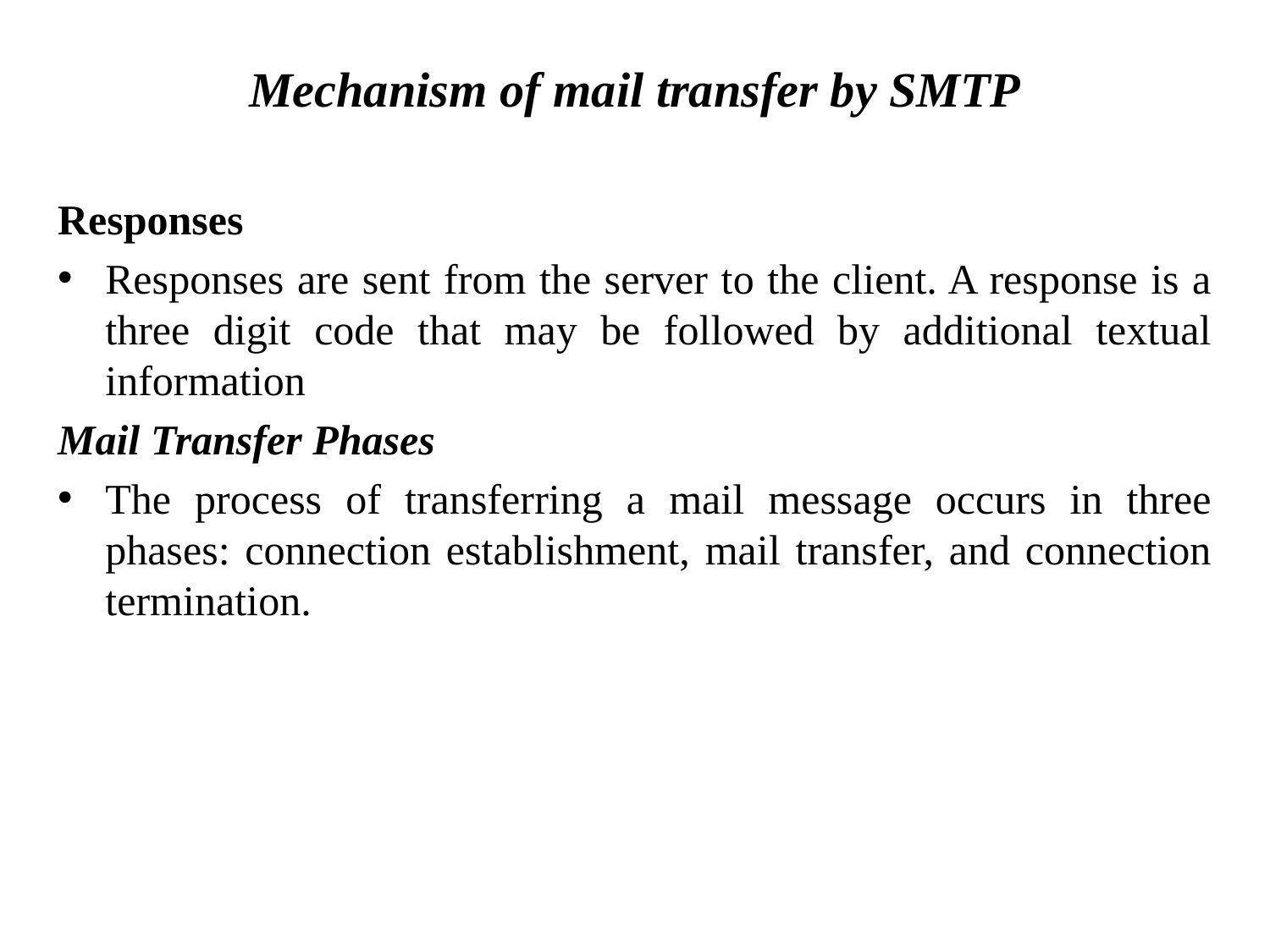

# Mechanism of mail transfer by SMTP
Responses
Responses are sent from the server to the client. A response is a three digit code that may be followed by additional textual information
Mail Transfer Phases
The process of transferring a mail message occurs in three phases: connection establishment, mail transfer, and connection termination.